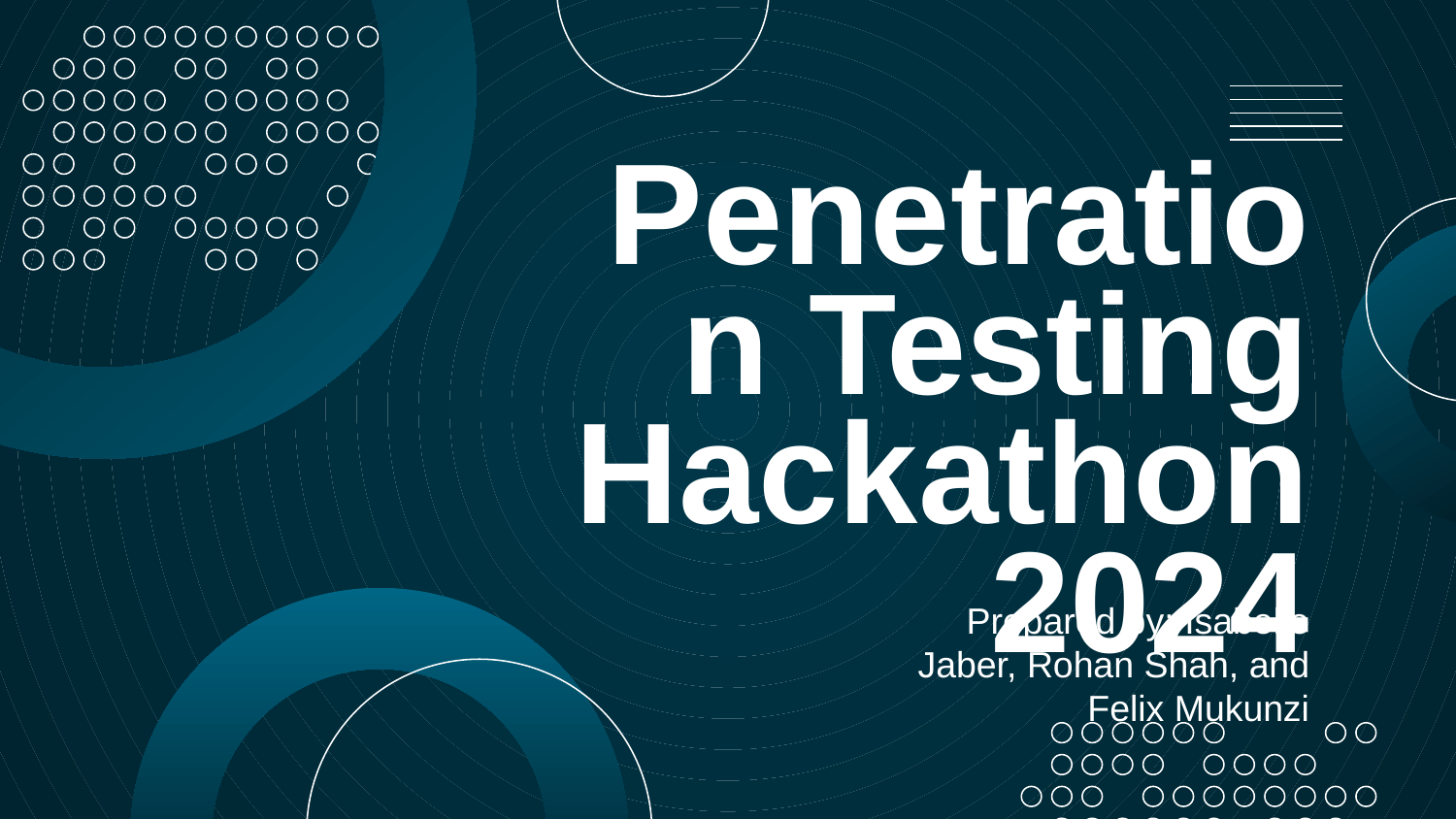

# Penetration Testing Hackathon 2024
Prepared by: Isabelle Jaber, Rohan Shah, and Felix Mukunzi